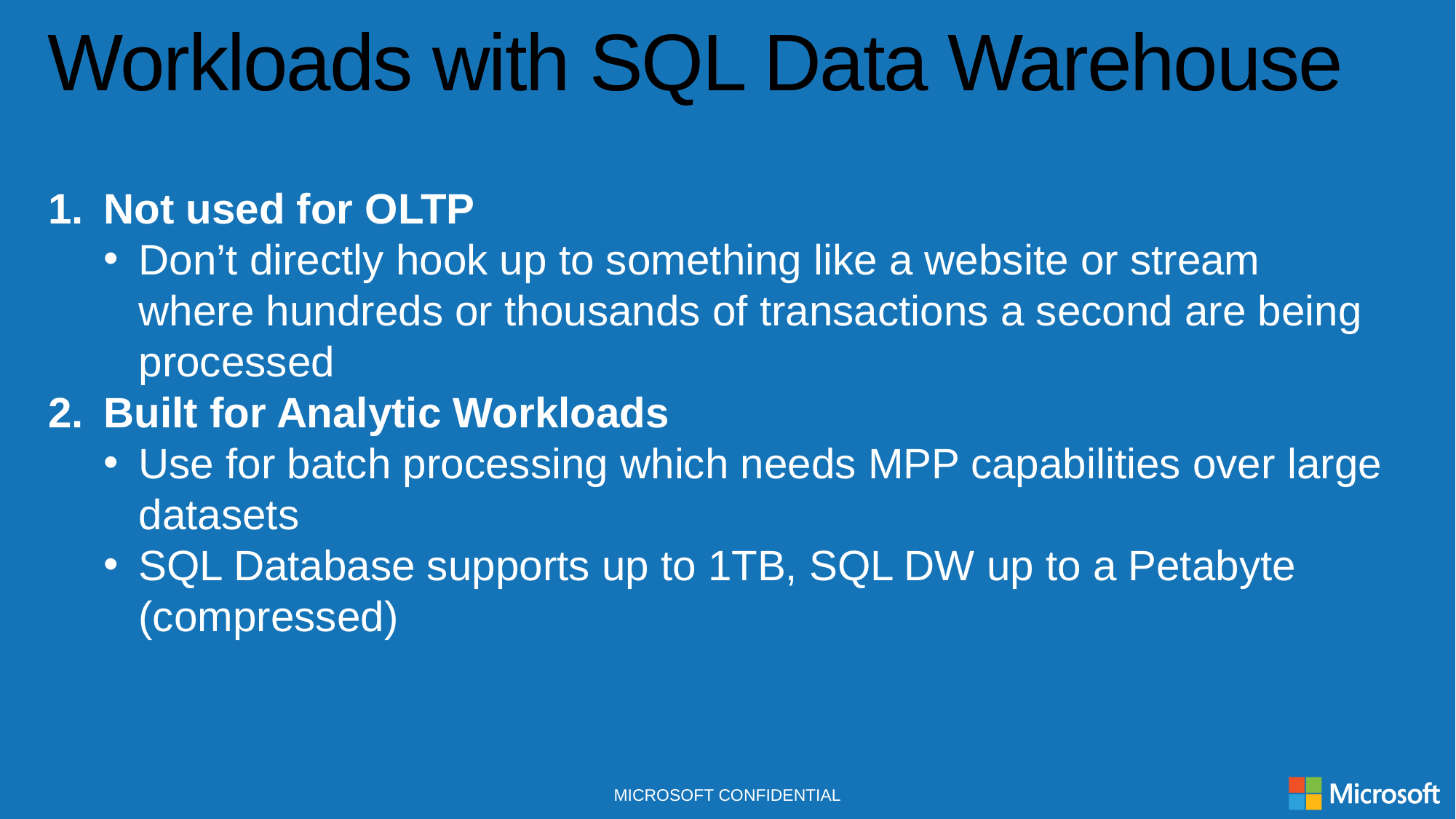

Workloads with SQL Data Warehouse
Not used for OLTP
Don’t directly hook up to something like a website or stream where hundreds or thousands of transactions a second are being processed
Built for Analytic Workloads
Use for batch processing which needs MPP capabilities over large datasets
SQL Database supports up to 1TB, SQL DW up to a Petabyte (compressed)